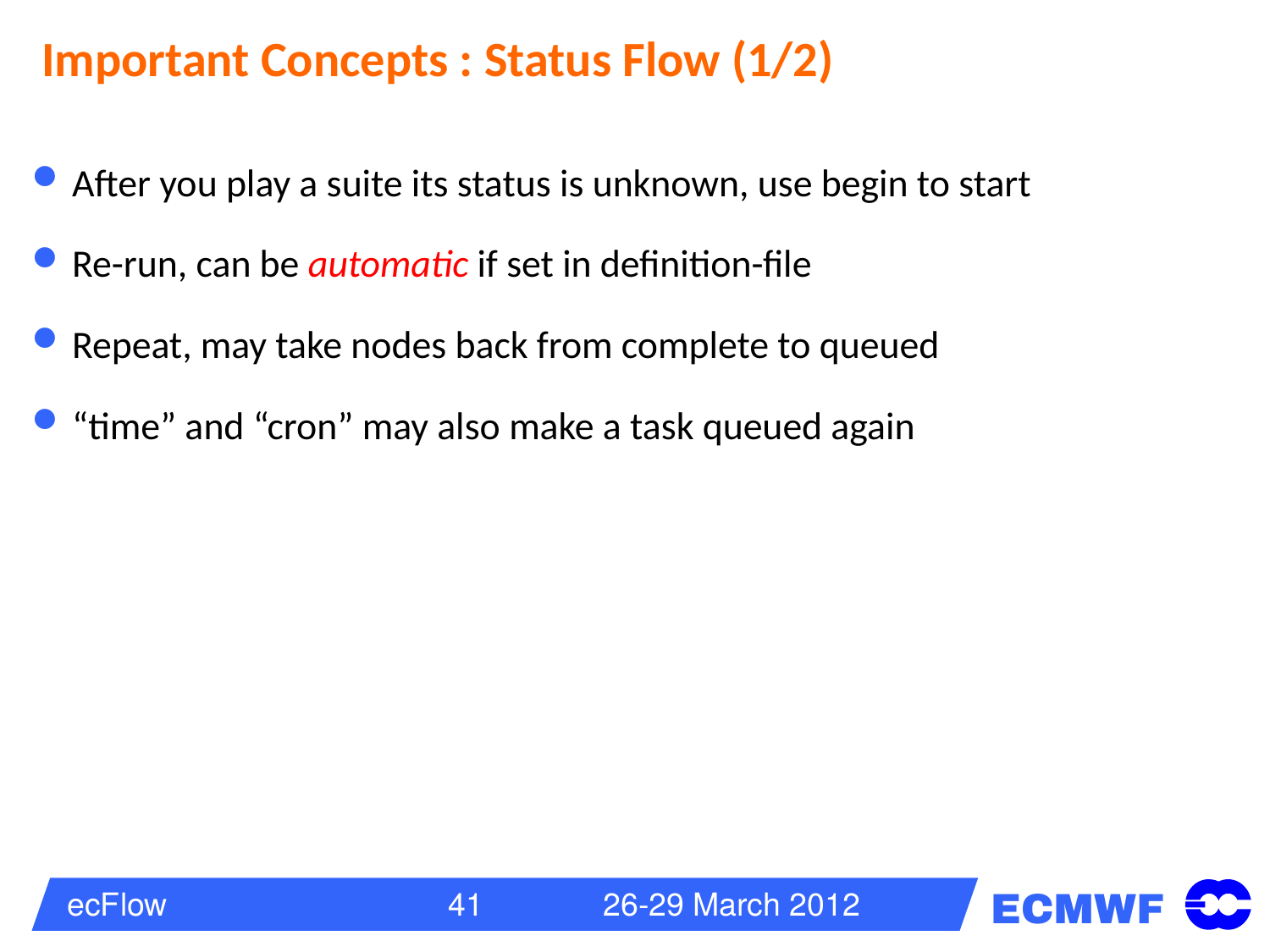

# Important Concepts : Status Flow (1/2)‏
After you play a suite its status is unknown, use begin to start
Re-run, can be automatic if set in definition-file
Repeat, may take nodes back from complete to queued
“time” and “cron” may also make a task queued again